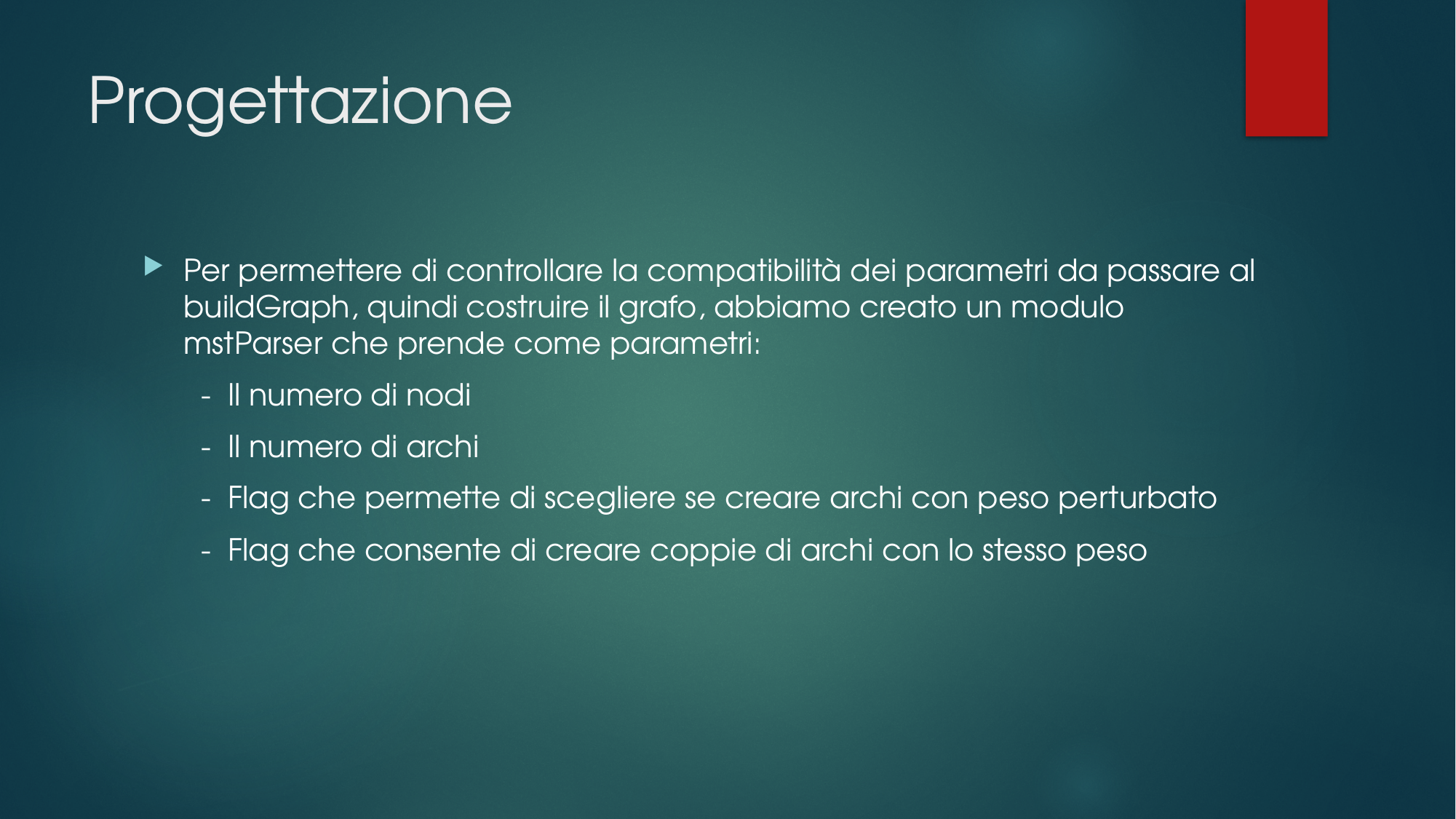

# Progettazione
Per permettere di controllare la compatibilità dei parametri da passare al buildGraph, quindi costruire il grafo, abbiamo creato un modulo mstParser che prende come parametri:
       -  Il numero di nodi
       -  Il numero di archi
       -  Flag che permette di scegliere se creare archi con peso perturbato
       -  Flag che consente di creare coppie di archi con lo stesso peso